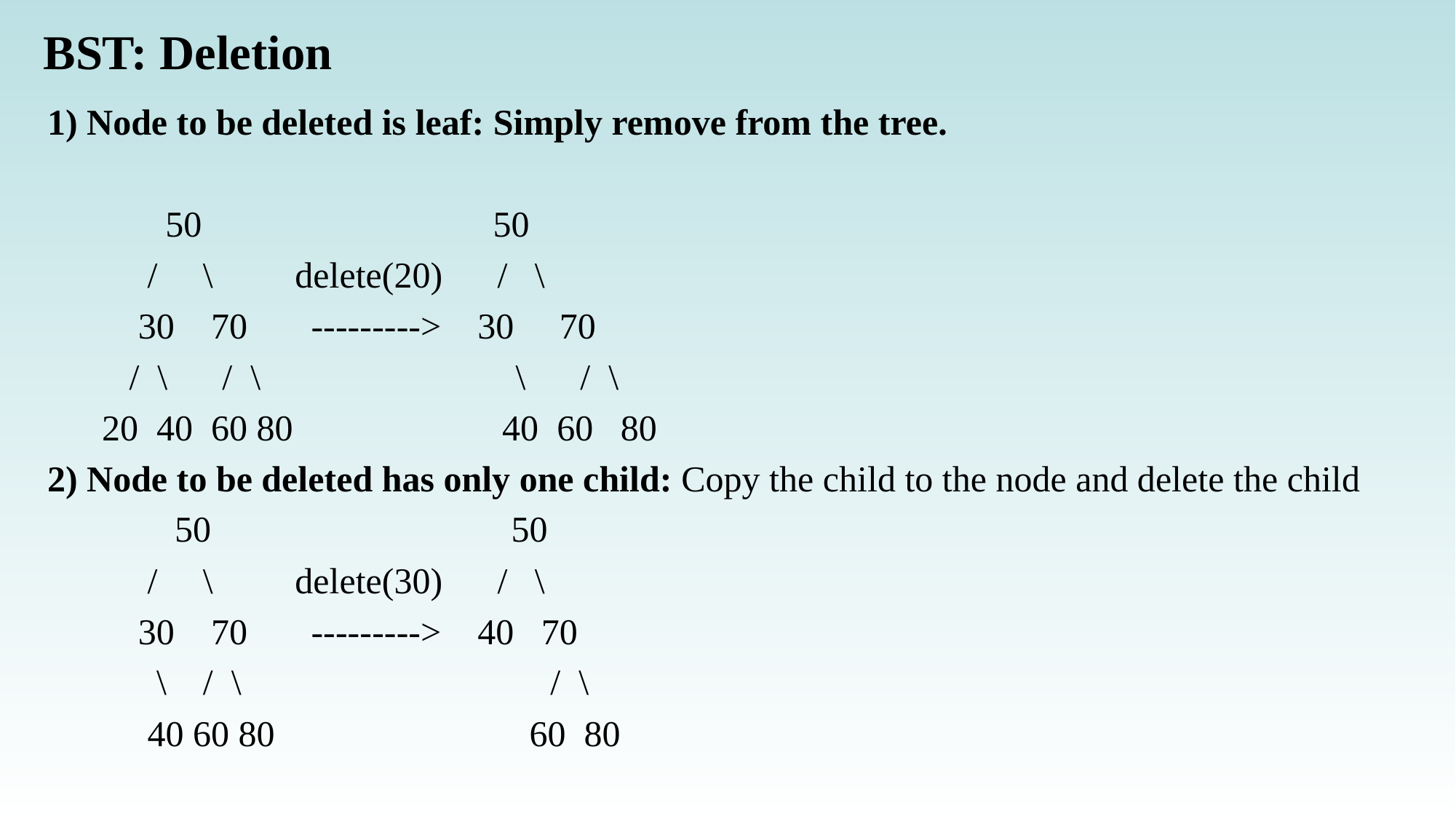

# BST: Deletion
1) Node to be deleted is leaf: Simply remove from the tree.

             50                                50
           /     \         delete(20)      /   \
          30    70       --------->    30     70
         /  \      /  \                            \      /  \
      20  40  60 80                       40  60   80
2) Node to be deleted has only one child: Copy the child to the node and delete the child
              50                                 50
           /     \         delete(30)      /   \
          30    70       --------->    40   70
            \    /  \                                  /  \
           40 60 80                            60  80